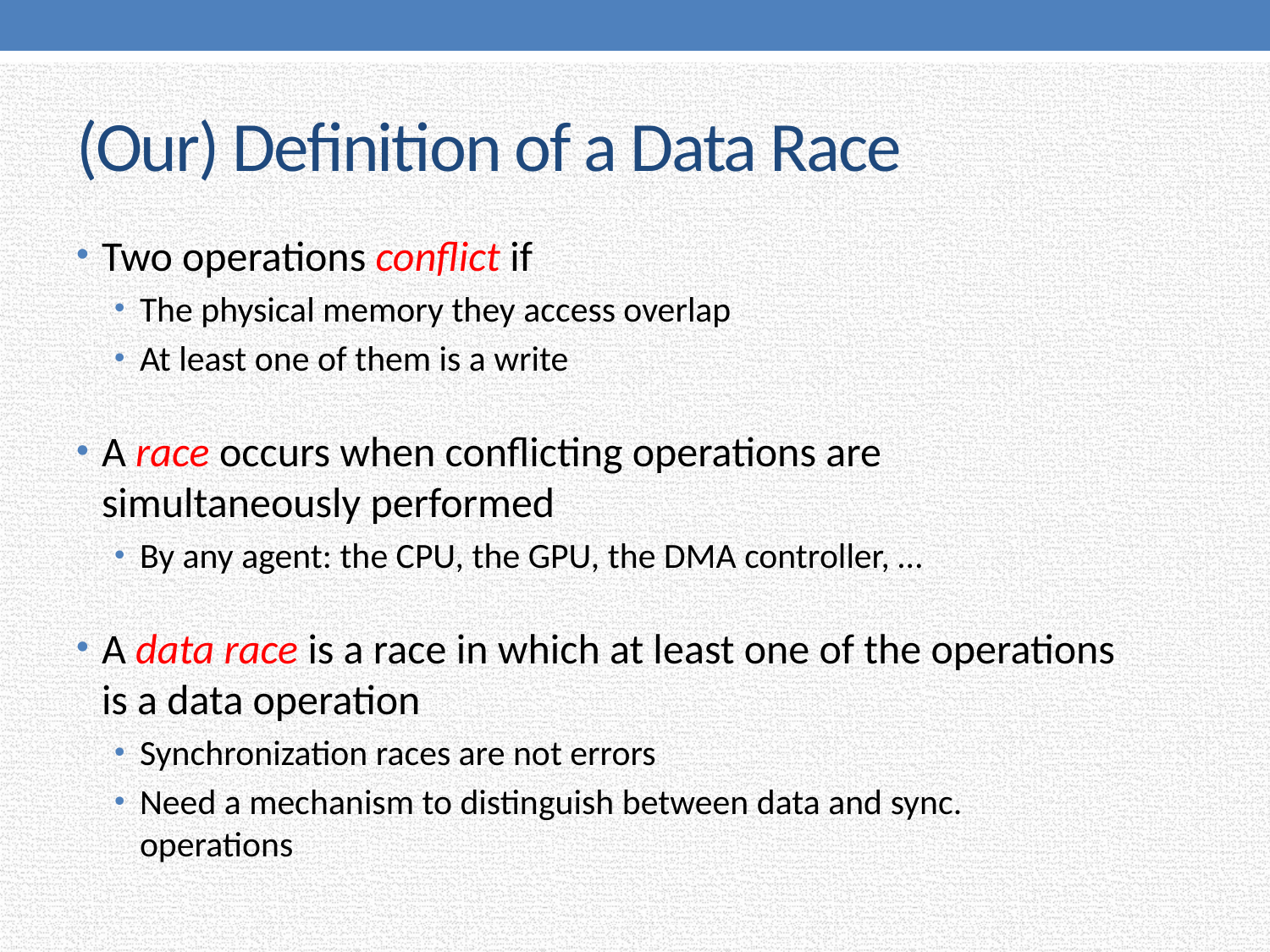

# (Our) Definition of a Data Race
Two operations conflict if
The physical memory they access overlap
At least one of them is a write

A race occurs when conflicting operations are simultaneously performed
By any agent: the CPU, the GPU, the DMA controller, …

A data race is a race in which at least one of the operations is a data operation
Synchronization races are not errors
Need a mechanism to distinguish between data and sync. operations